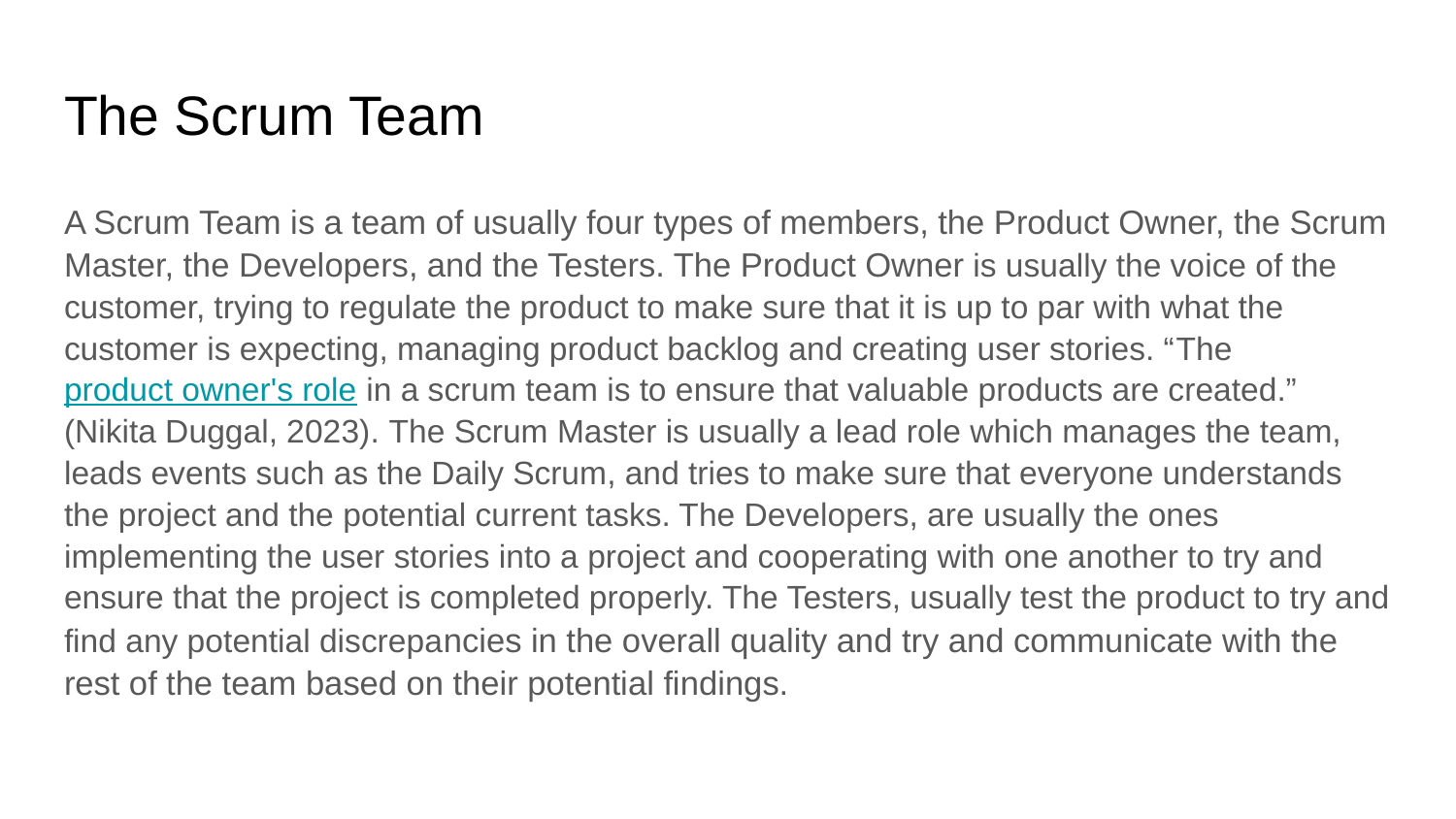

# The Scrum Team
A Scrum Team is a team of usually four types of members, the Product Owner, the Scrum Master, the Developers, and the Testers. The Product Owner is usually the voice of the customer, trying to regulate the product to make sure that it is up to par with what the customer is expecting, managing product backlog and creating user stories. “The product owner's role in a scrum team is to ensure that valuable products are created.” (Nikita Duggal, 2023). The Scrum Master is usually a lead role which manages the team, leads events such as the Daily Scrum, and tries to make sure that everyone understands the project and the potential current tasks. The Developers, are usually the ones implementing the user stories into a project and cooperating with one another to try and ensure that the project is completed properly. The Testers, usually test the product to try and find any potential discrepancies in the overall quality and try and communicate with the rest of the team based on their potential findings.